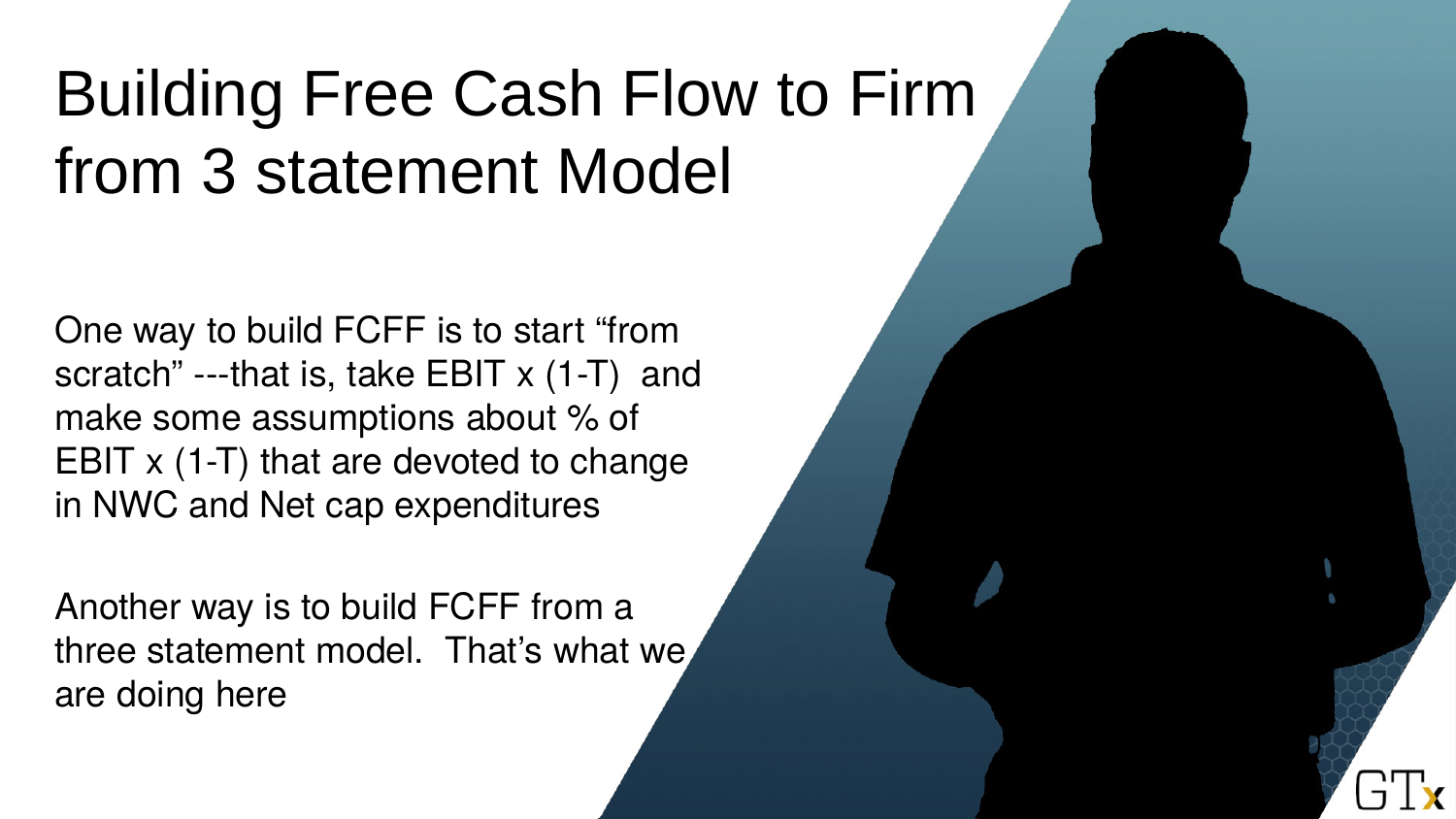

# Building Free Cash Flow to Firm from 3 statement Model
One way to build FCFF is to start “from scratch” ---that is, take EBIT x (1-T)  and make some assumptions about % of EBIT x (1-T) that are devoted to change in NWC and Net cap expenditures

Another way is to build FCFF from a three statement model.  That’s what we are doing here